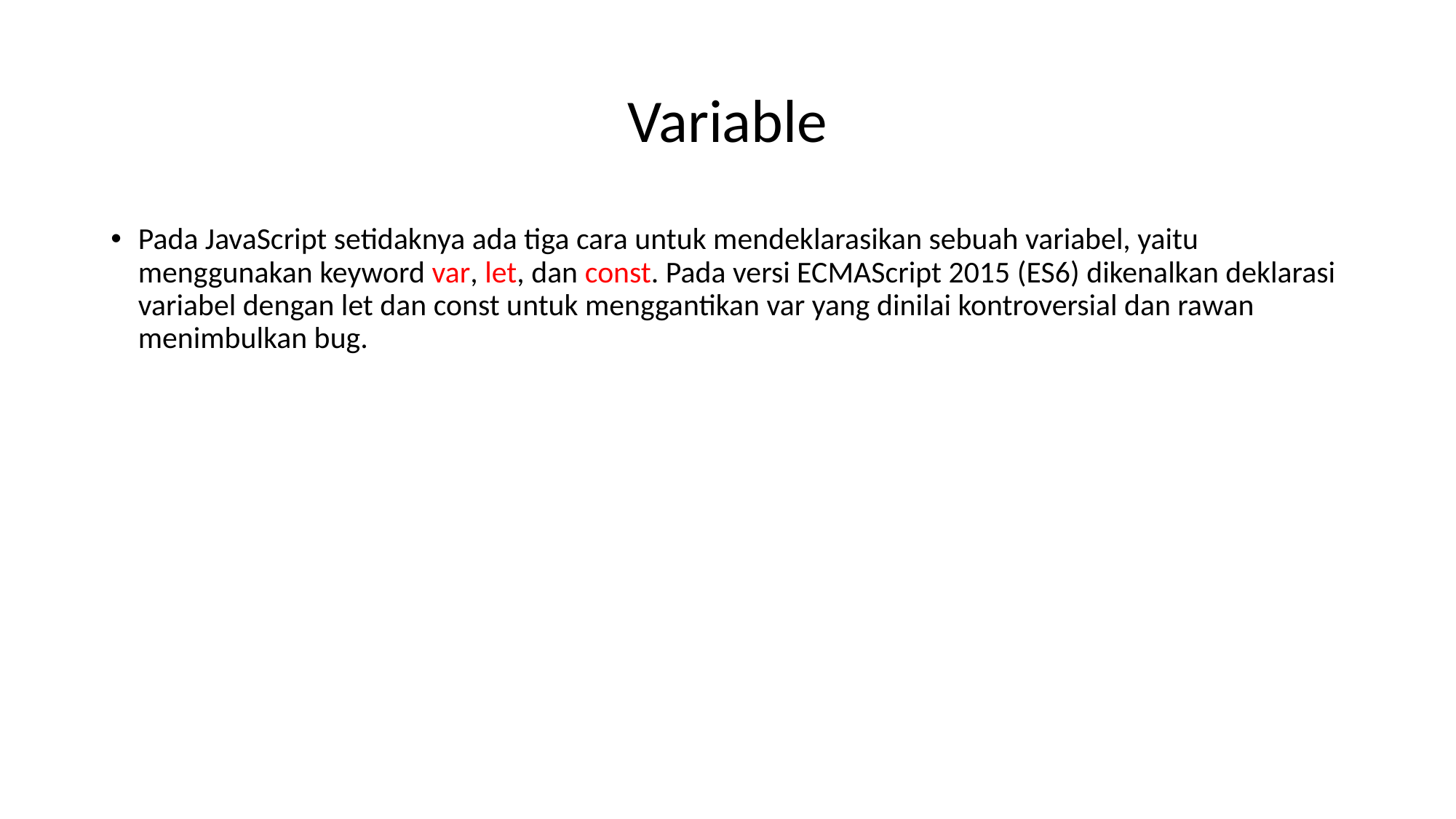

# Variable
Pada JavaScript setidaknya ada tiga cara untuk mendeklarasikan sebuah variabel, yaitu menggunakan keyword var, let, dan const. Pada versi ECMAScript 2015 (ES6) dikenalkan deklarasi variabel dengan let dan const untuk menggantikan var yang dinilai kontroversial dan rawan menimbulkan bug.